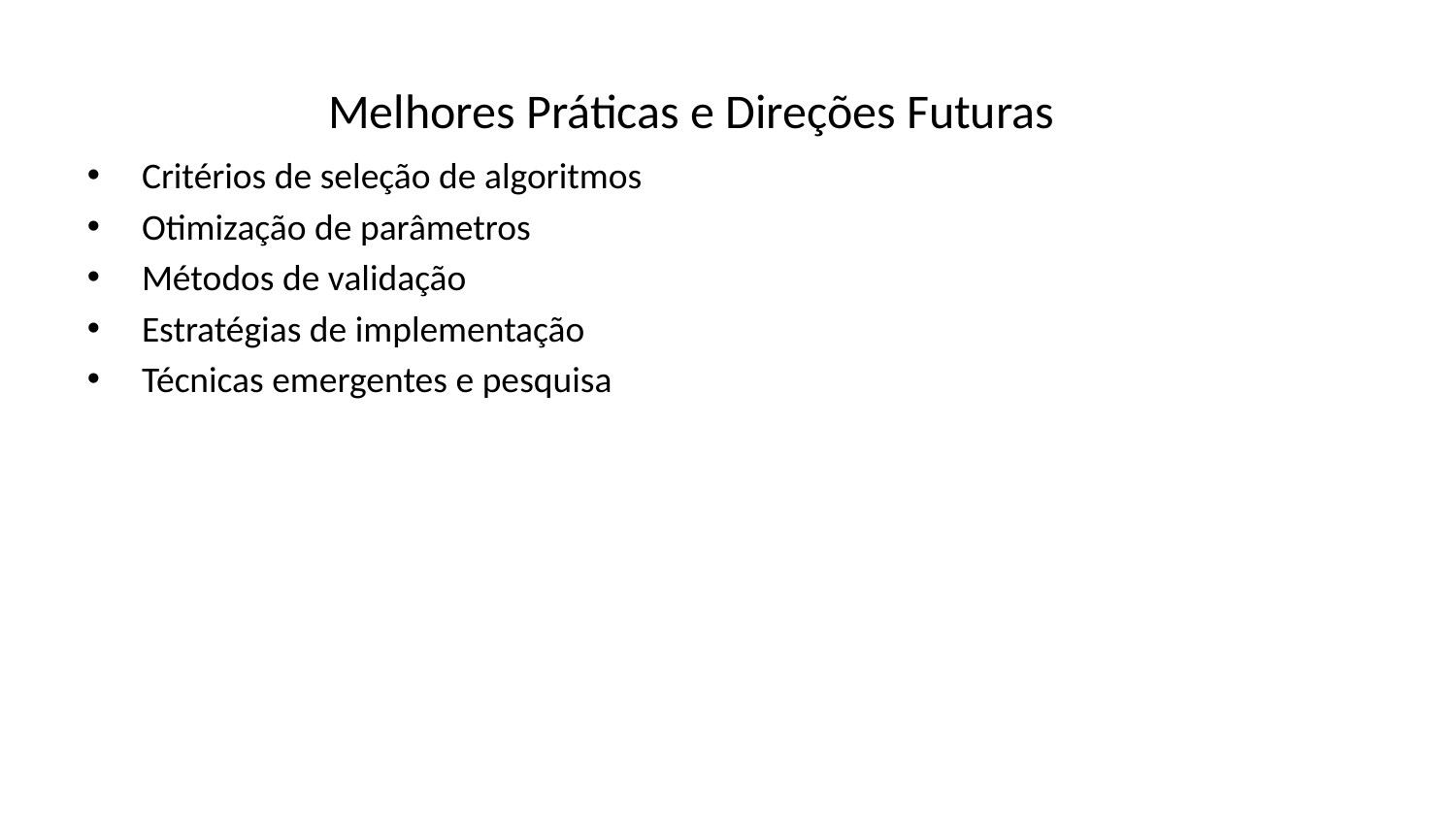

Melhores Práticas e Direções Futuras
Critérios de seleção de algoritmos
Otimização de parâmetros
Métodos de validação
Estratégias de implementação
Técnicas emergentes e pesquisa